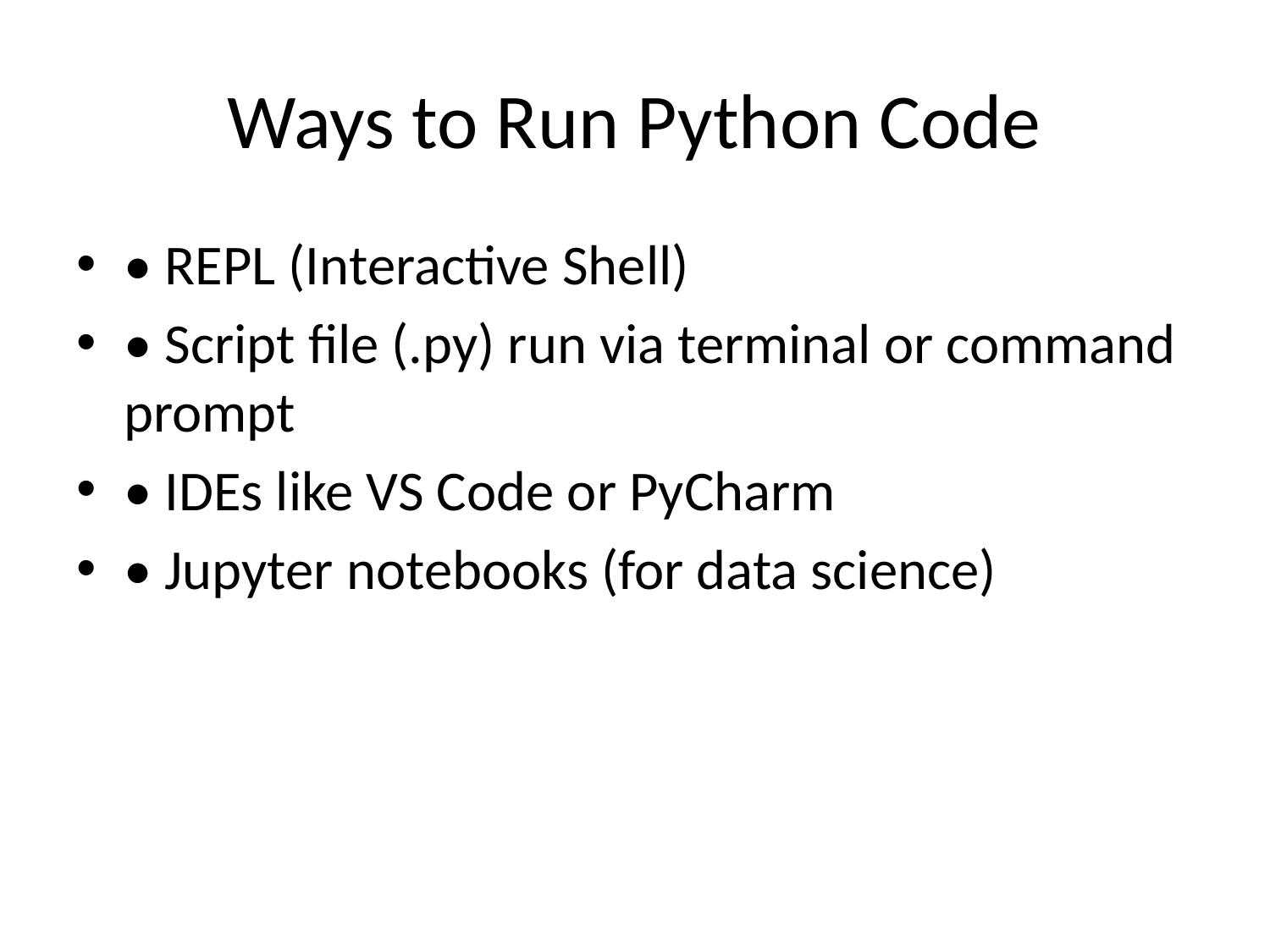

# Ways to Run Python Code
• REPL (Interactive Shell)
• Script file (.py) run via terminal or command prompt
• IDEs like VS Code or PyCharm
• Jupyter notebooks (for data science)